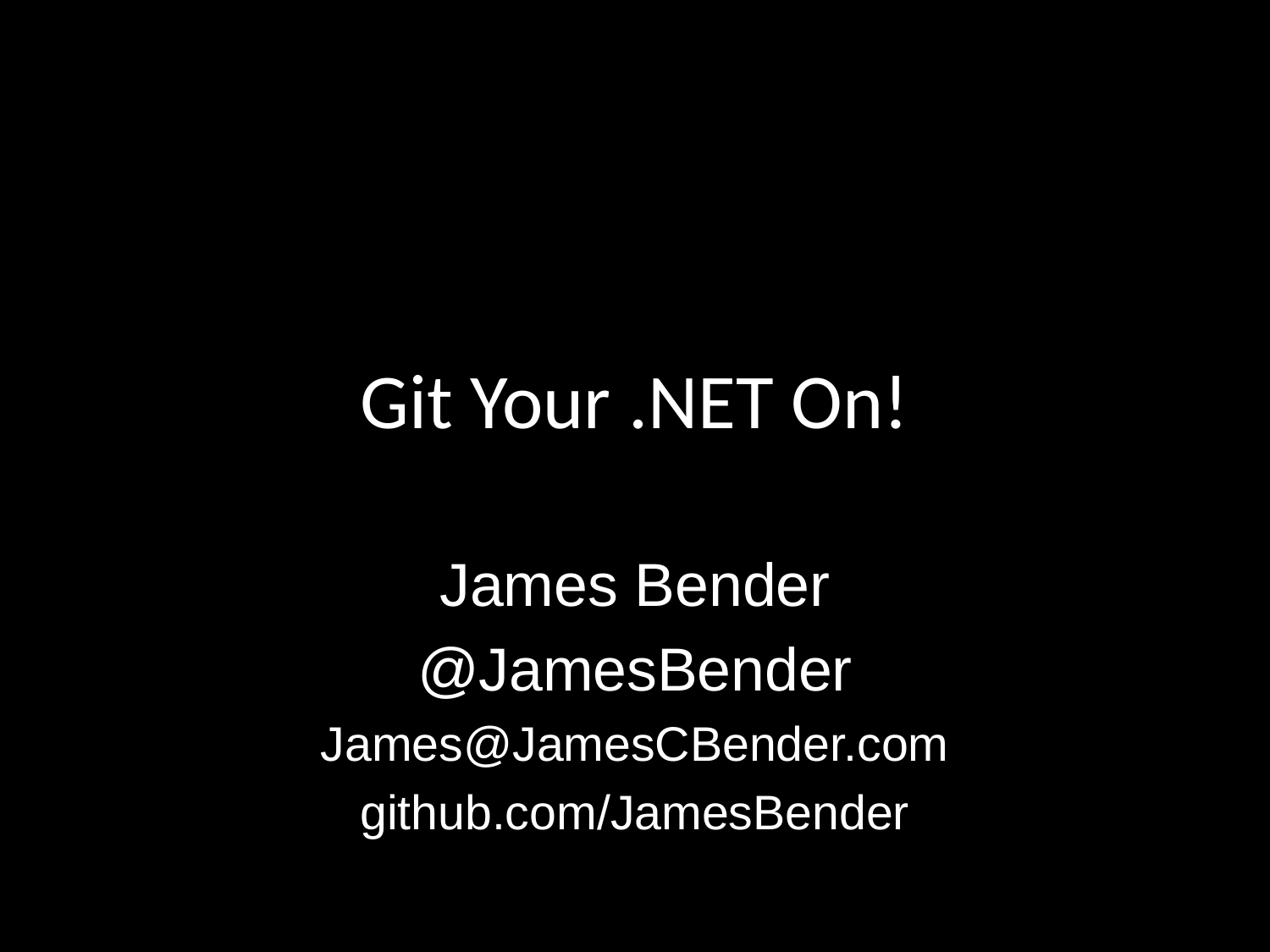

# Git Your .NET On!
James Bender
@JamesBender
James@JamesCBender.com
github.com/JamesBender